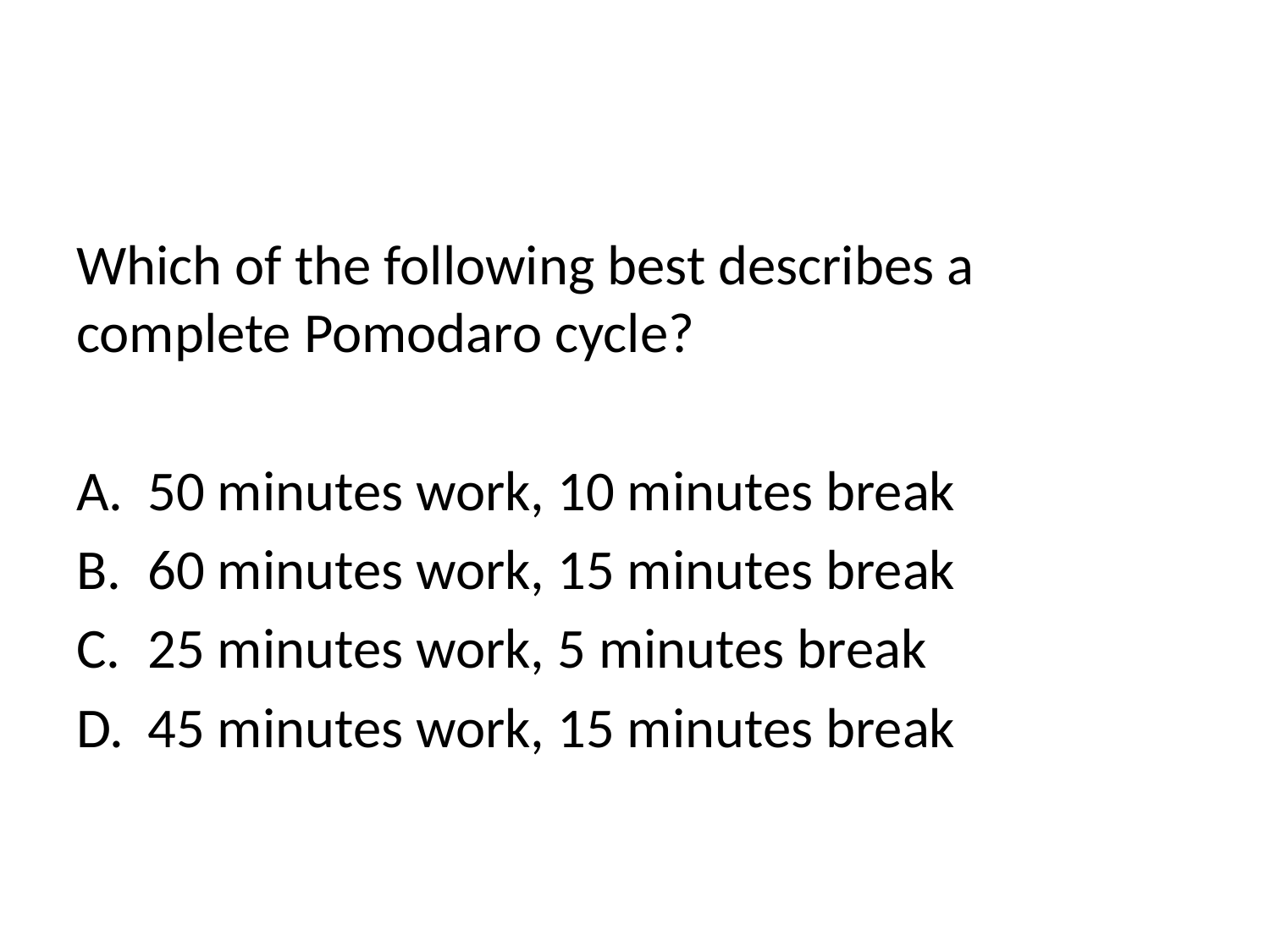

Which of the following best describes a complete Pomodaro cycle?

50 minutes work, 10 minutes break
60 minutes work, 15 minutes break
25 minutes work, 5 minutes break
45 minutes work, 15 minutes break